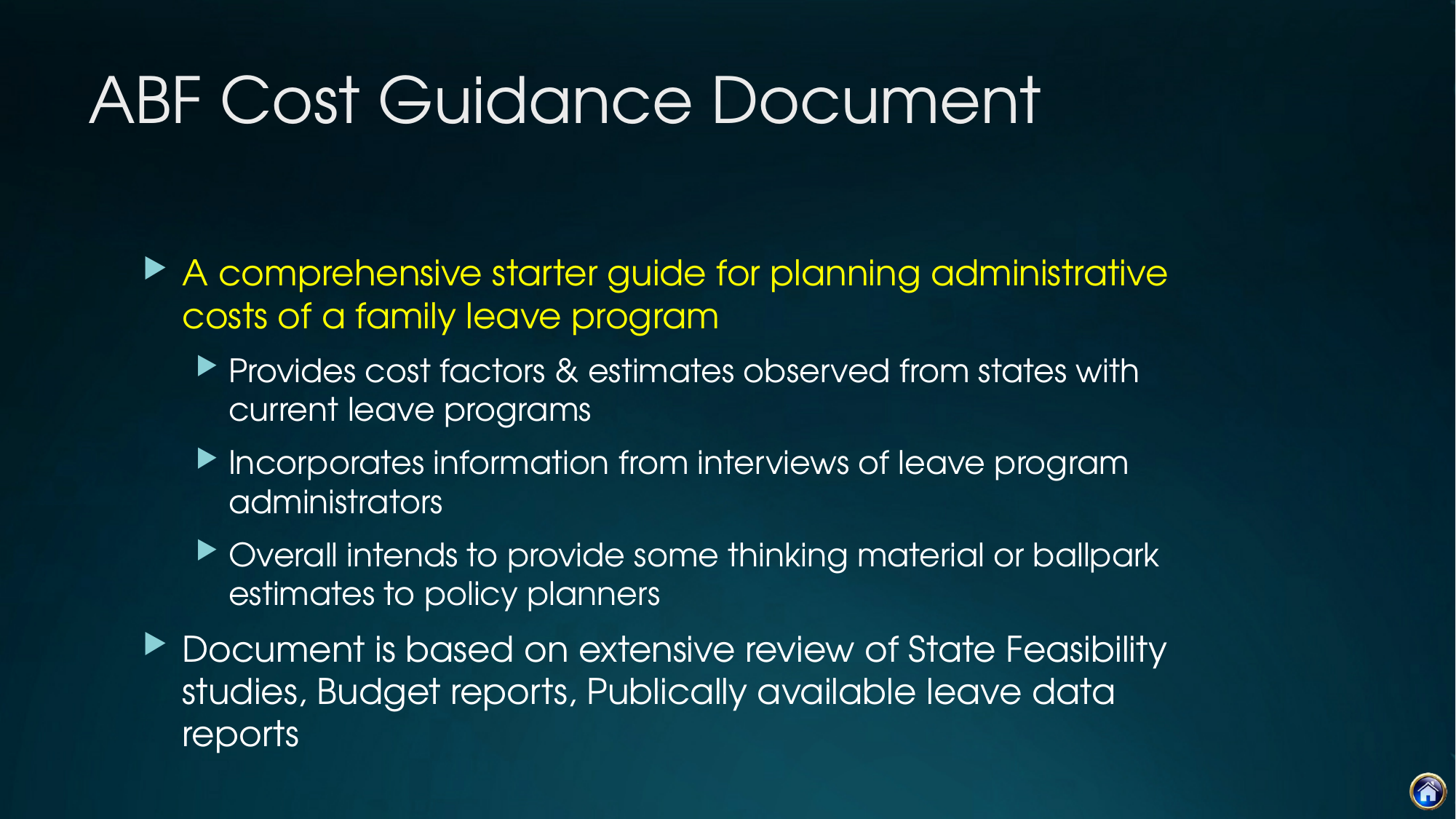

# ABF Cost Guidance Document
A comprehensive starter guide for planning administrative costs of a family leave program
Provides cost factors & estimates observed from states with current leave programs
Incorporates information from interviews of leave program administrators
Overall intends to provide some thinking material or ballpark estimates to policy planners
Document is based on extensive review of State Feasibility studies, Budget reports, Publically available leave data reports